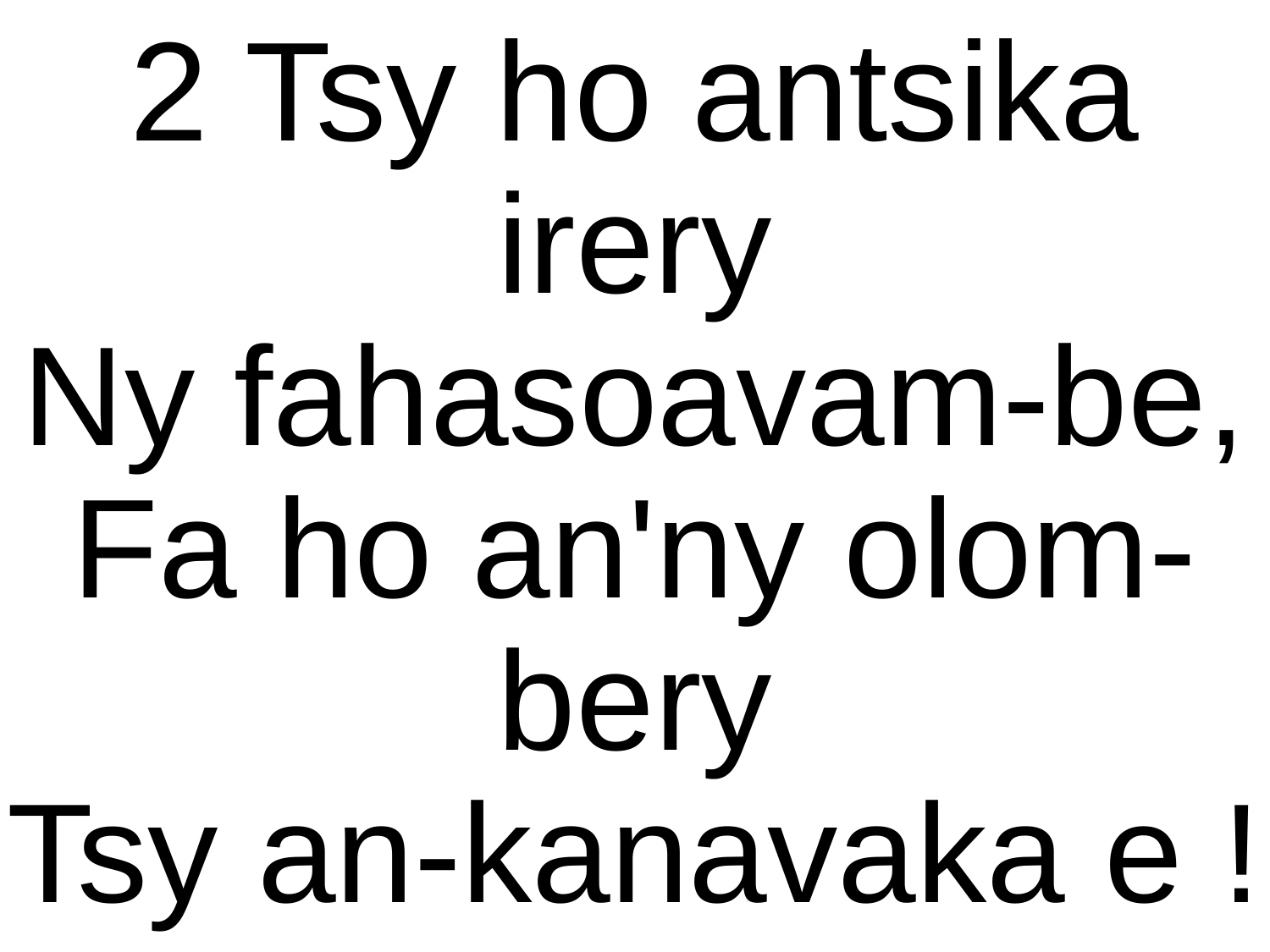

2 Tsy ho antsika irery
Ny fahasoavam-be,
Fa ho an'ny olom-bery
Tsy an-kanavaka e !